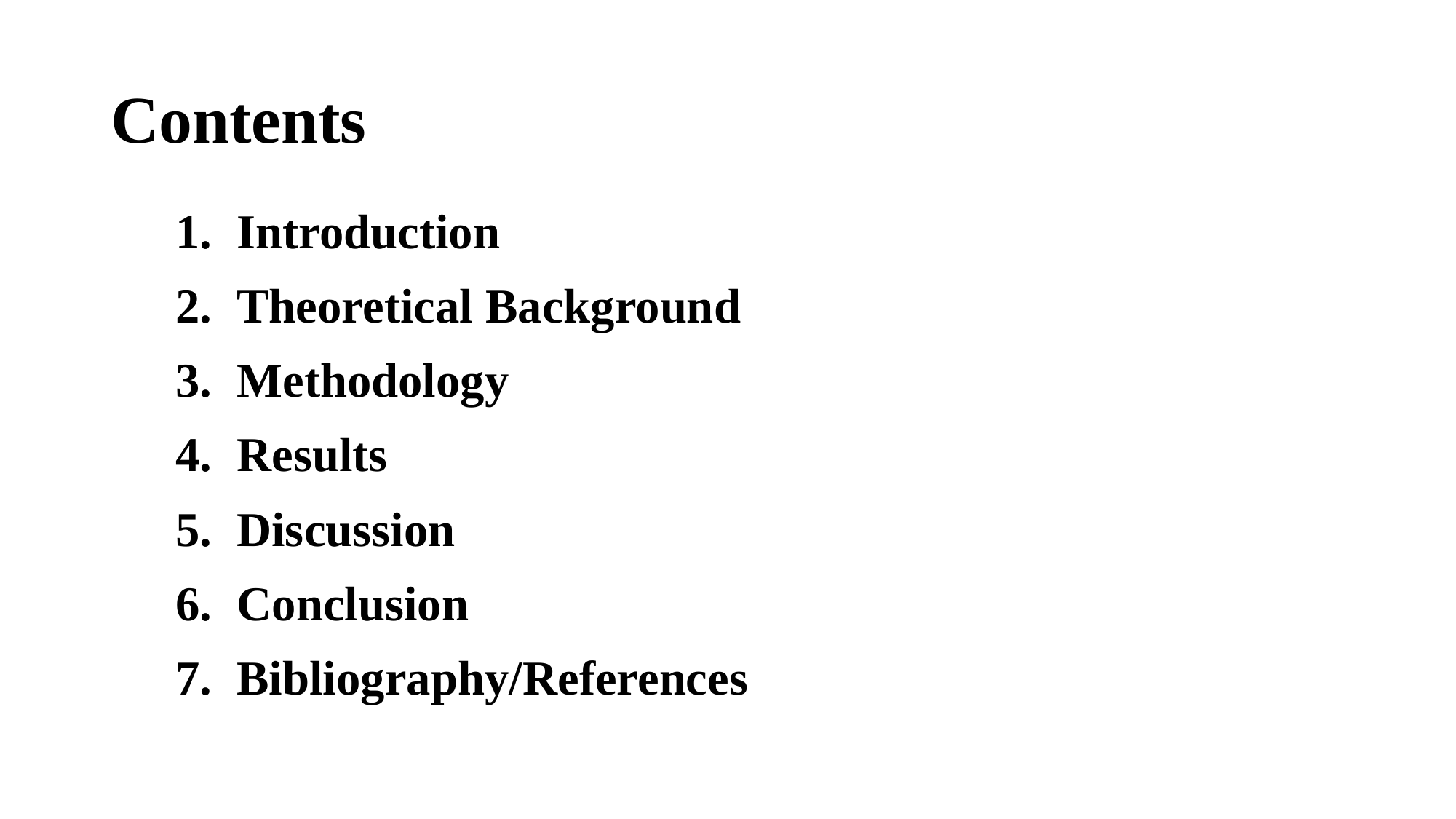

# Contents
Introduction
Theoretical Background
Methodology
Results
Discussion
Conclusion
Bibliography/References